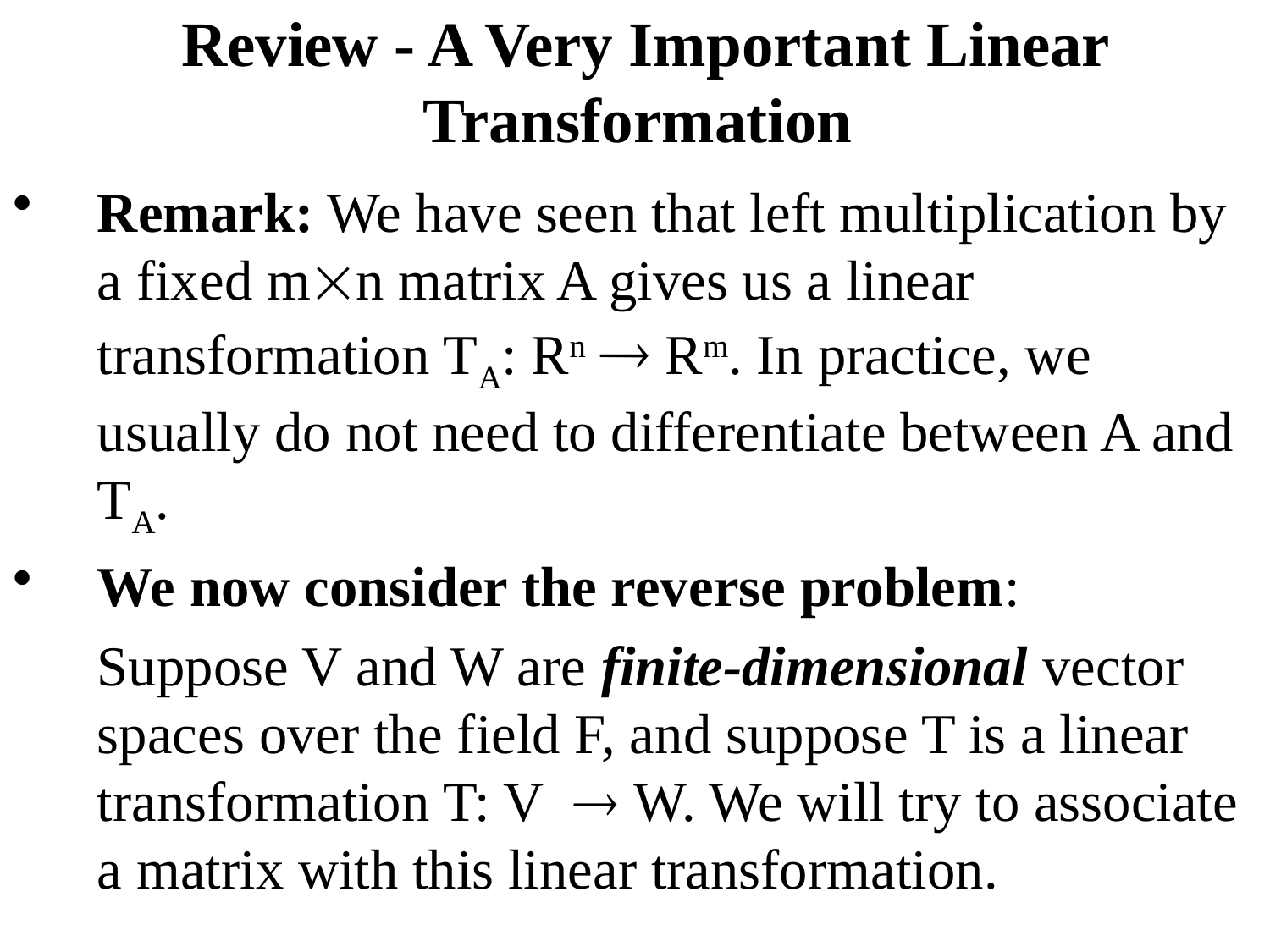

# Review - A Very Important Linear Transformation
Remark: We have seen that left multiplication by a fixed m×n matrix A gives us a linear transformation TA: Rn → Rm. In practice, we usually do not need to differentiate between A and TA.
We now consider the reverse problem:
	Suppose V and W are finite-dimensional vector spaces over the field F, and suppose T is a linear transformation T: V → W. We will try to associate a matrix with this linear transformation.